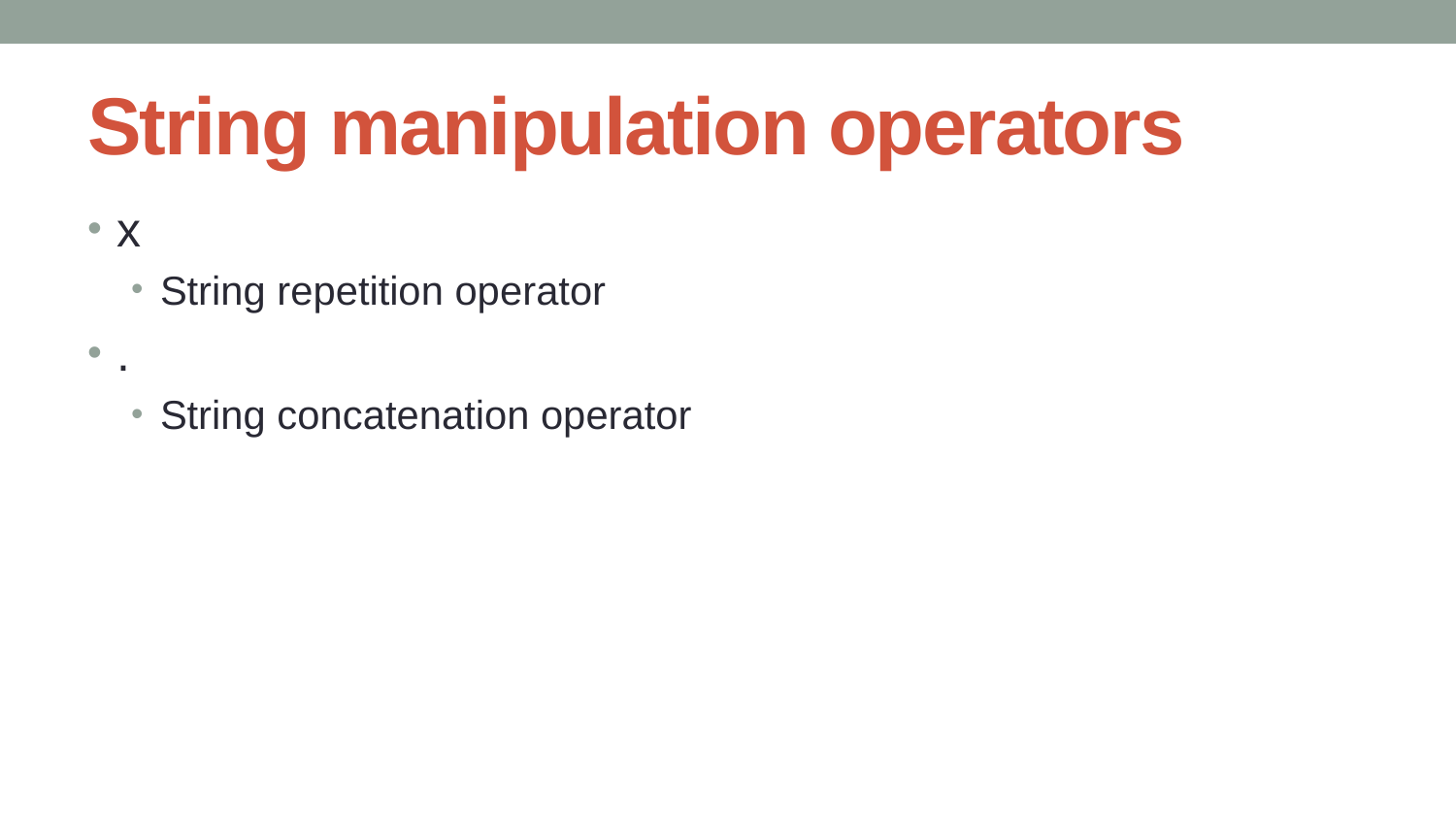

# String manipulation operators
x
String repetition operator
.
String concatenation operator